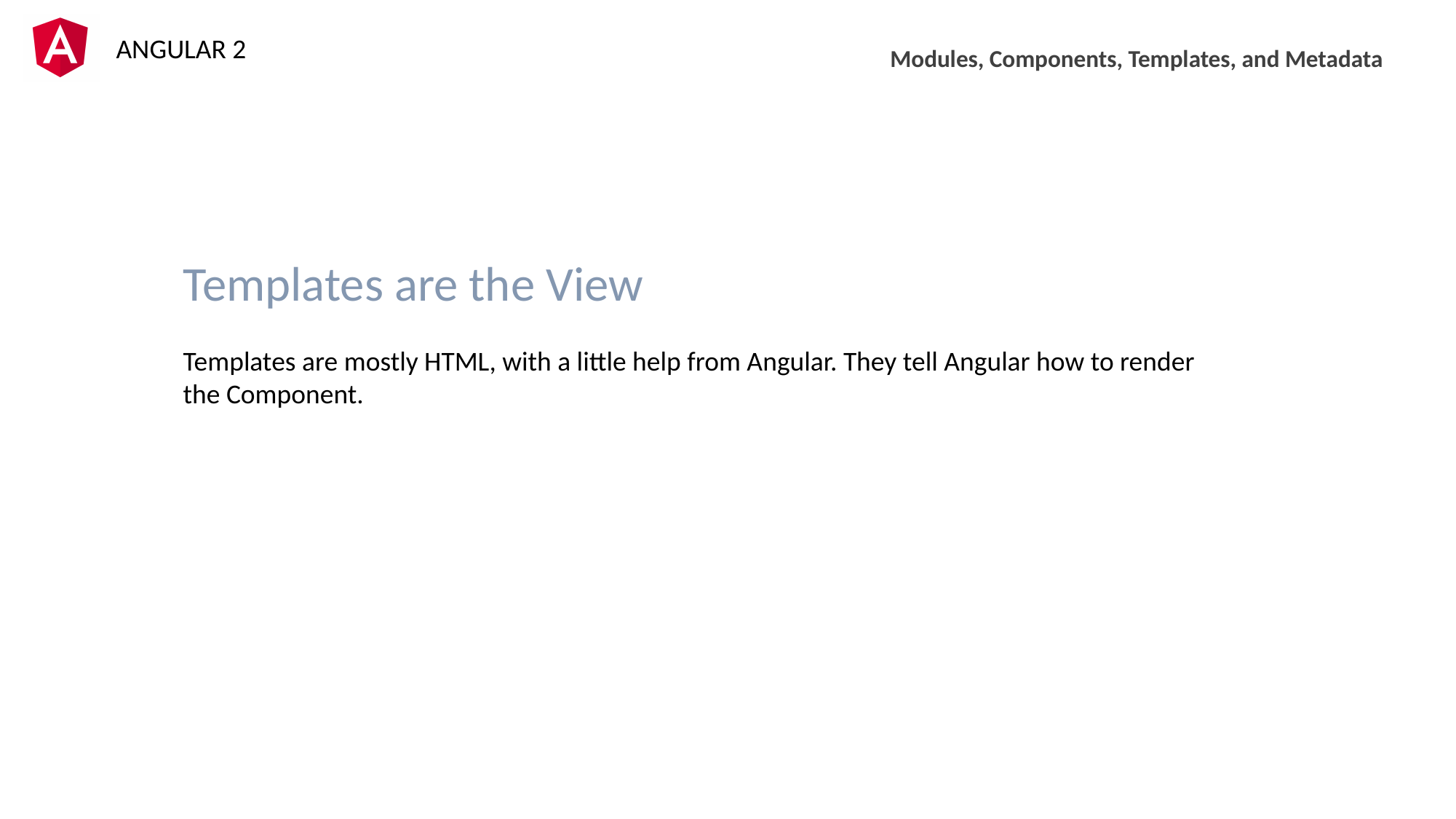

Modules, Components, Templates, and Metadata
Templates are the View

Templates are mostly HTML, with a little help from Angular. They tell Angular how to render the Component.